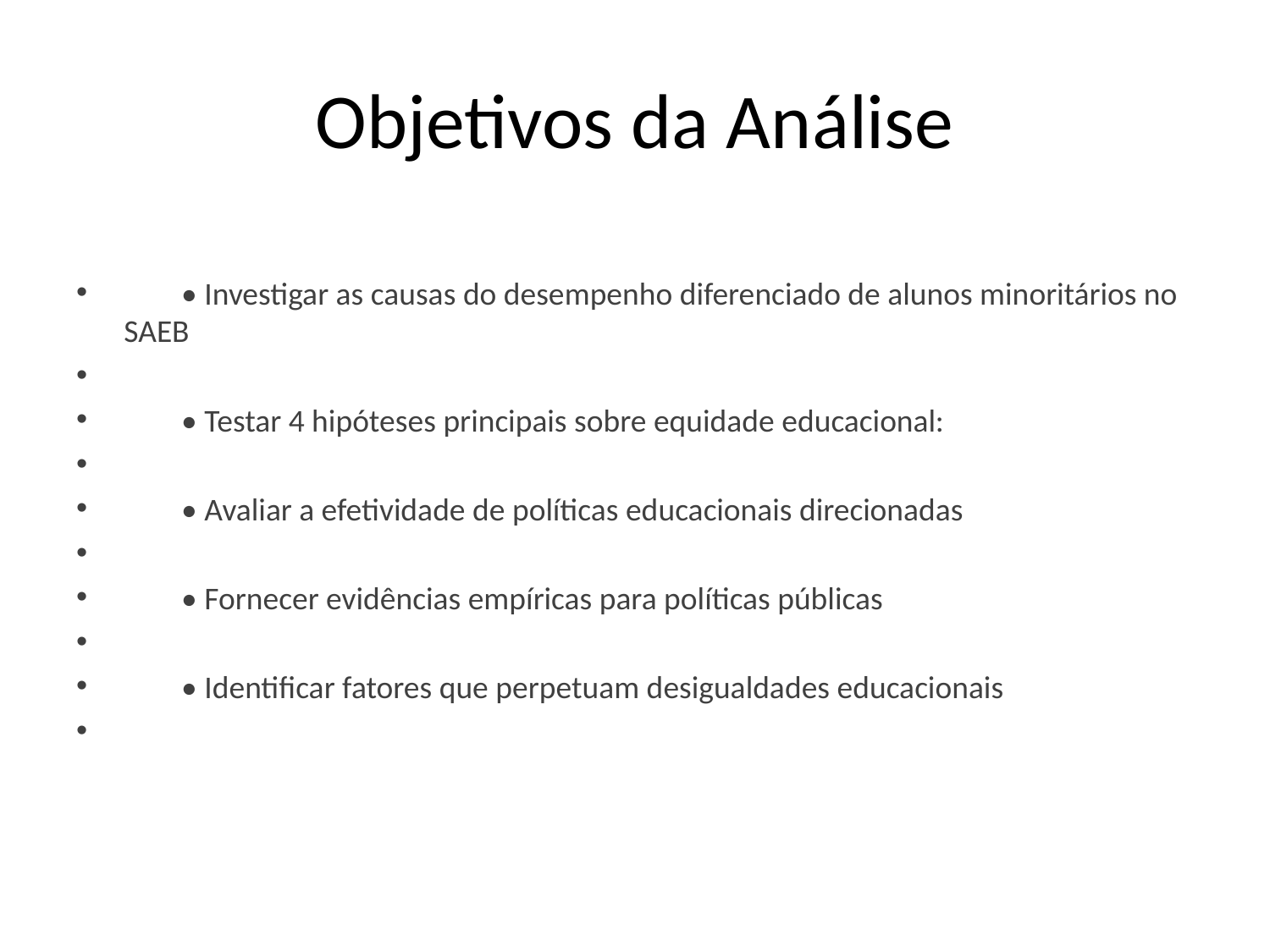

# Objetivos da Análise

        • Investigar as causas do desempenho diferenciado de alunos minoritários no SAEB

        • Testar 4 hipóteses principais sobre equidade educacional:

        • Avaliar a efetividade de políticas educacionais direcionadas

        • Fornecer evidências empíricas para políticas públicas

        • Identificar fatores que perpetuam desigualdades educacionais